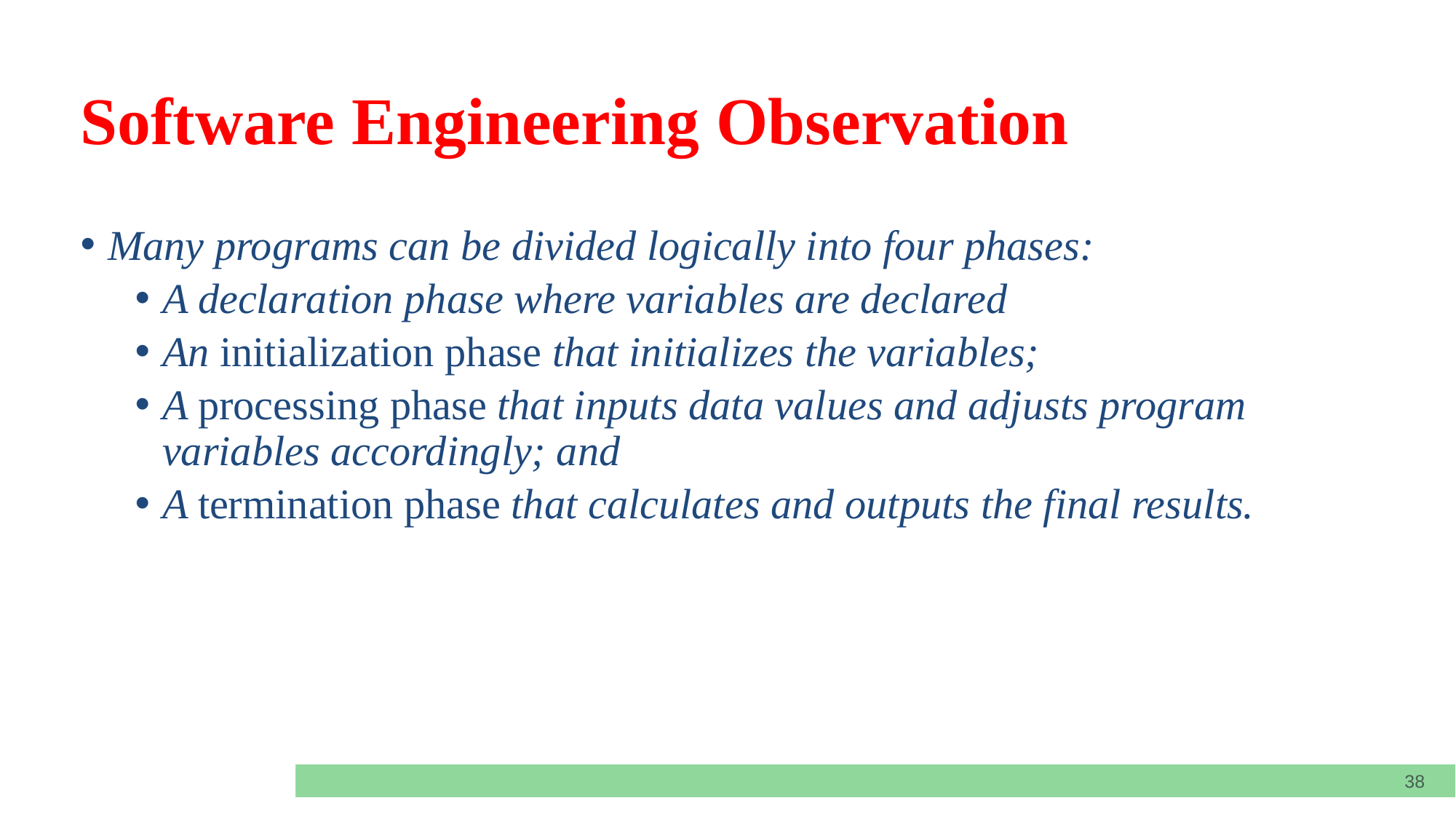

# Software Engineering Observation
Many programs can be divided logically into four phases:
A declaration phase where variables are declared
An initialization phase that initializes the variables;
A processing phase that inputs data values and adjusts program variables accordingly; and
A termination phase that calculates and outputs the final results.
38